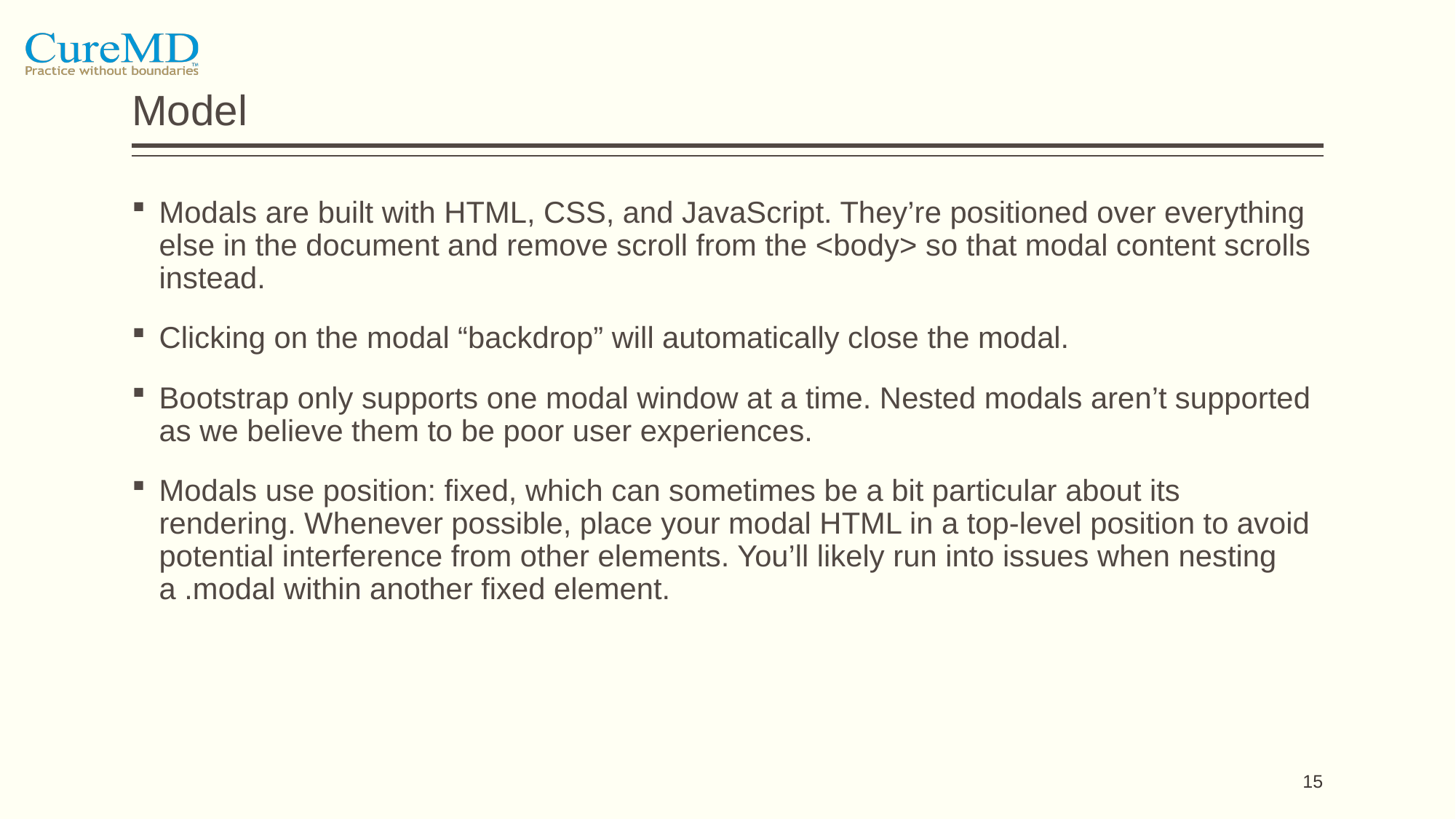

# Model
Modals are built with HTML, CSS, and JavaScript. They’re positioned over everything else in the document and remove scroll from the <body> so that modal content scrolls instead.
Clicking on the modal “backdrop” will automatically close the modal.
Bootstrap only supports one modal window at a time. Nested modals aren’t supported as we believe them to be poor user experiences.
Modals use position: fixed, which can sometimes be a bit particular about its rendering. Whenever possible, place your modal HTML in a top-level position to avoid potential interference from other elements. You’ll likely run into issues when nesting a .modal within another fixed element.
15